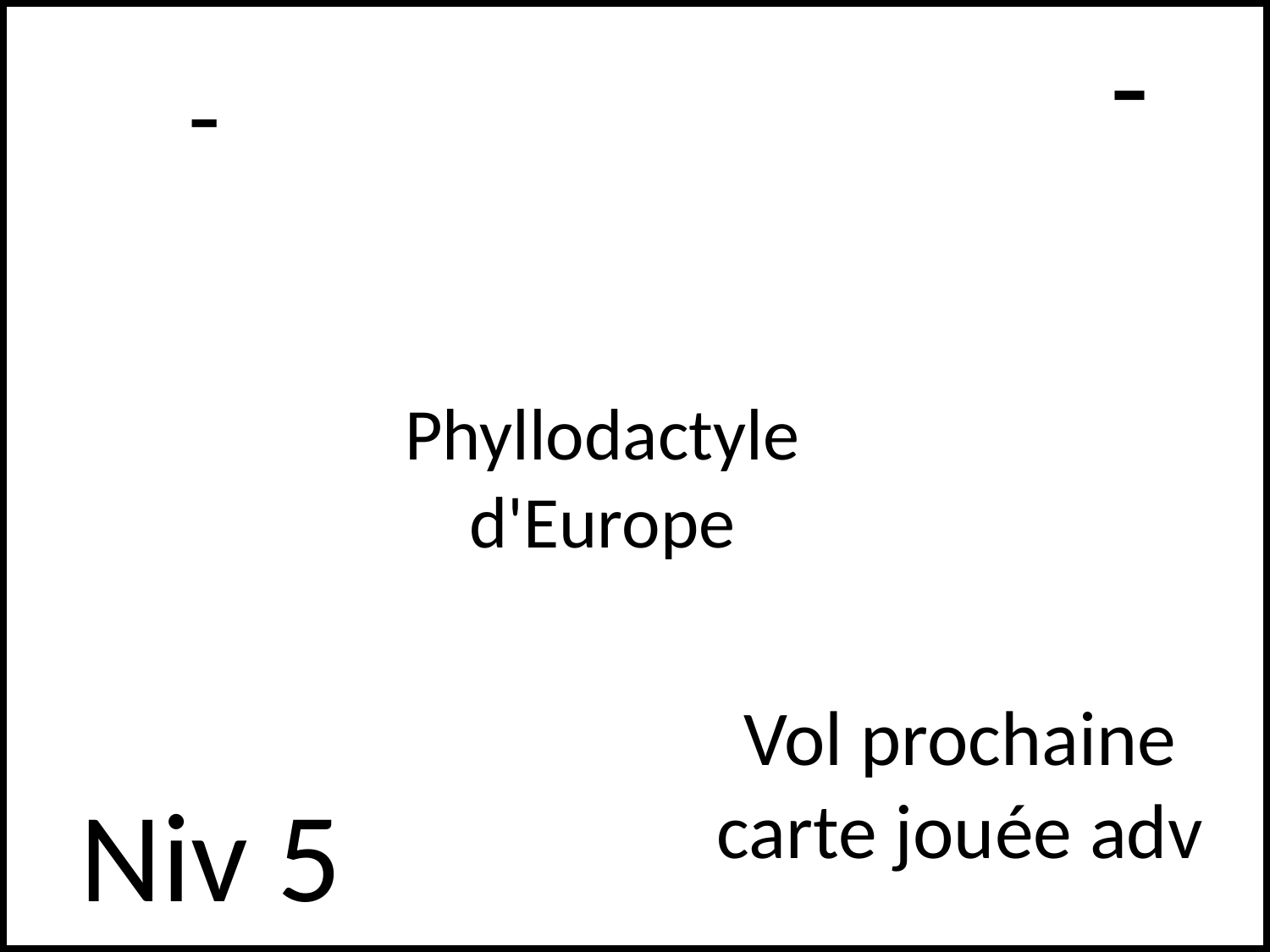

-
# -
Phyllodactyle d'Europe
Vol prochaine carte jouée adv
Niv 5